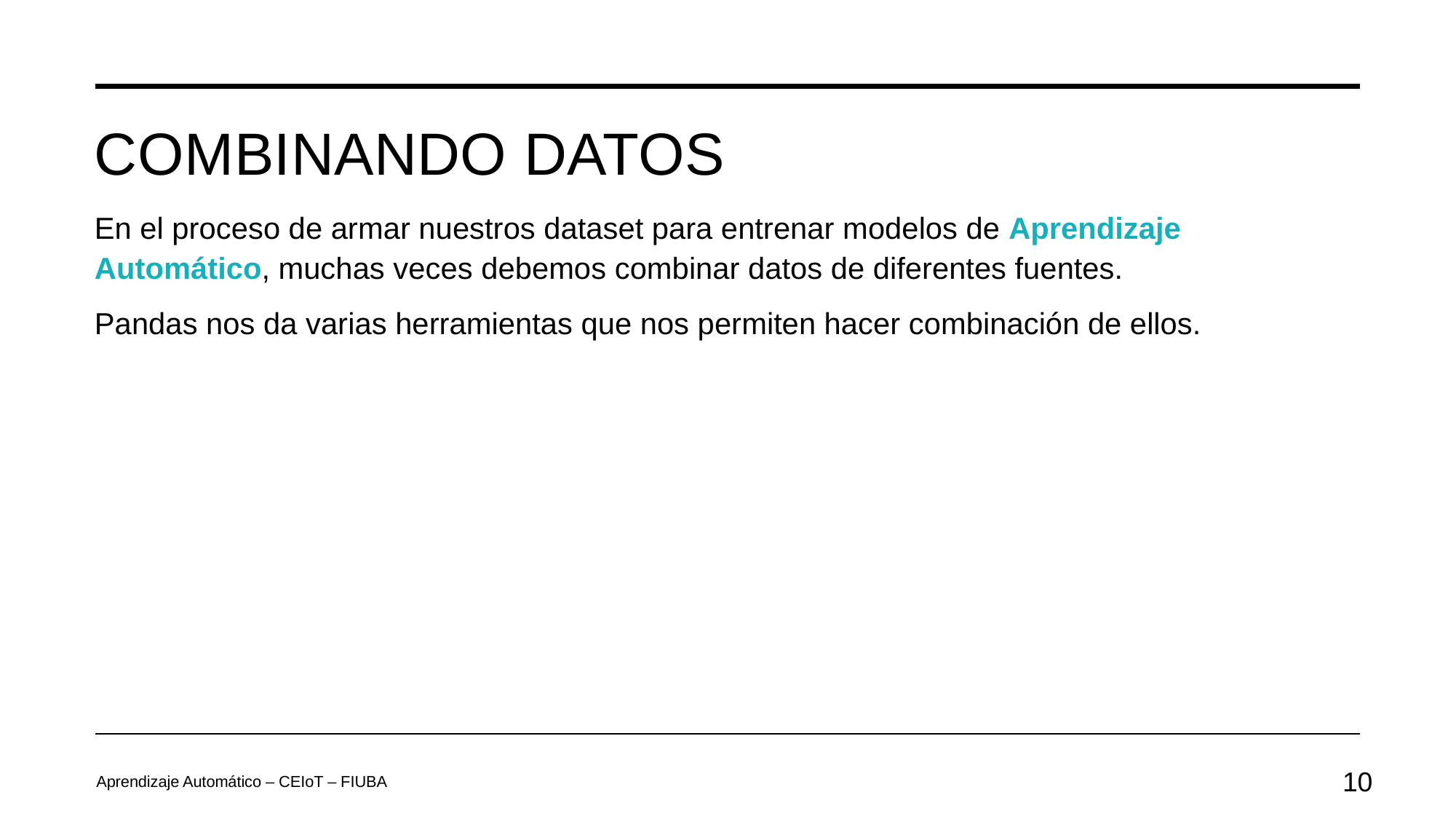

# Combinando datos
En el proceso de armar nuestros dataset para entrenar modelos de Aprendizaje Automático, muchas veces debemos combinar datos de diferentes fuentes.
Pandas nos da varias herramientas que nos permiten hacer combinación de ellos.

Aprendizaje Automático – CEIoT – FIUBA
10